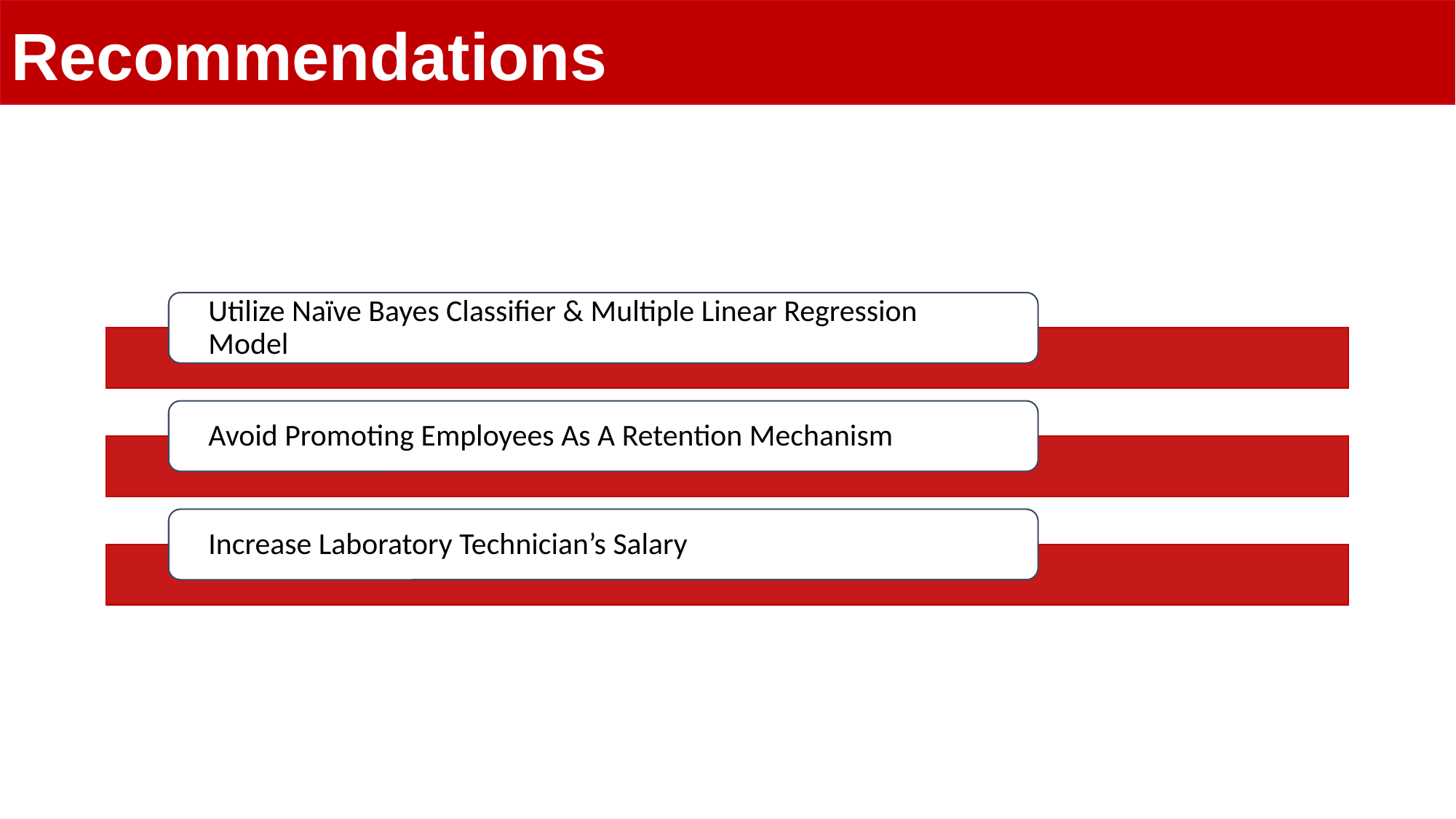

# Recommendations
Utilize Naïve Bayes Classifier & Multiple Linear Regression Model
Avoid Promoting Employees As A Retention Mechanism
Increase Laboratory Technician’s Salary